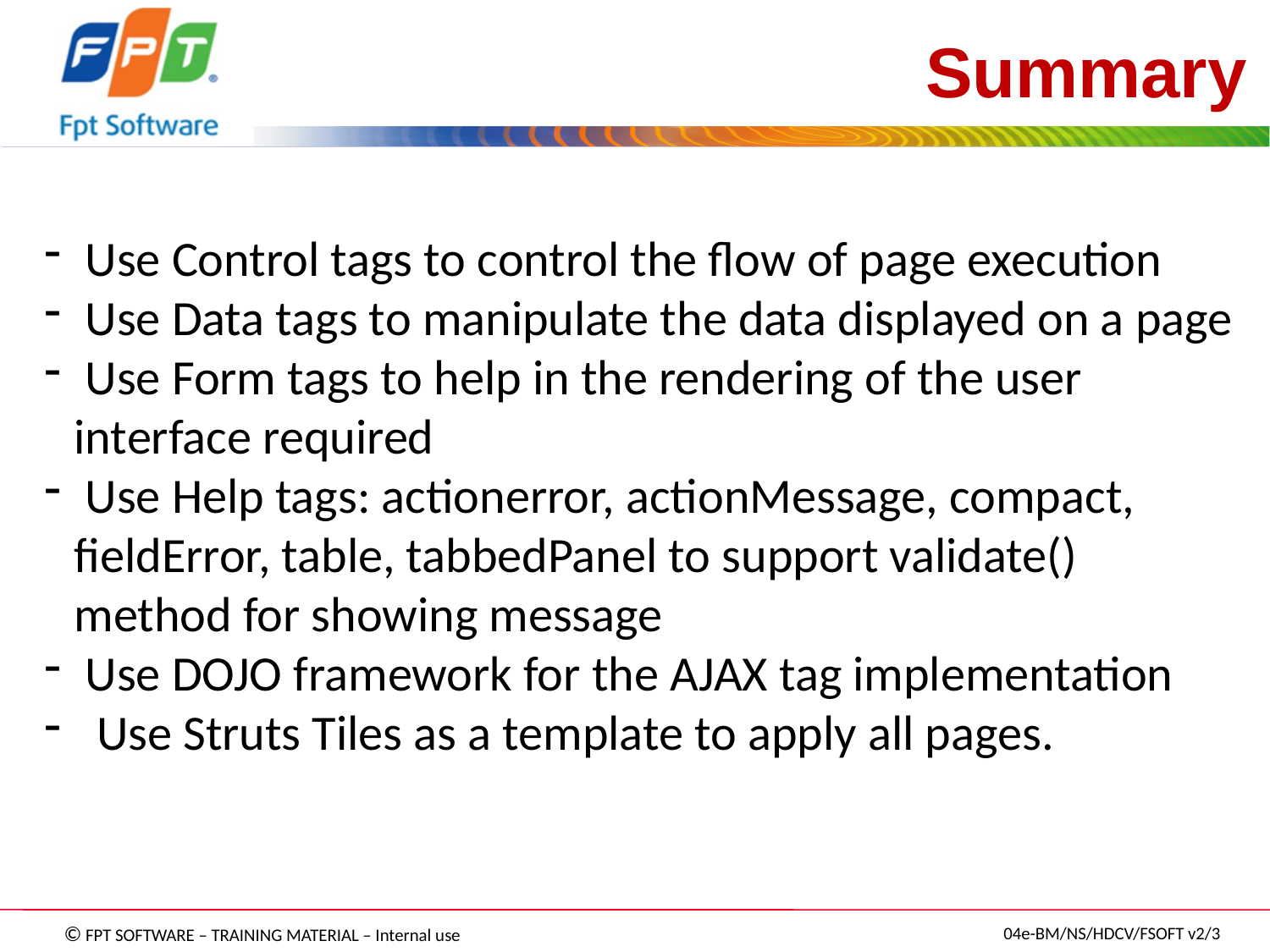

Summary
 Use Control tags to control the flow of page execution
 Use Data tags to manipulate the data displayed on a page
 Use Form tags to help in the rendering of the user interface required
 Use Help tags: actionerror, actionMessage, compact, fieldError, table, tabbedPanel to support validate() method for showing message
 Use DOJO framework for the AJAX tag implementation
  Use Struts Tiles as a template to apply all pages.